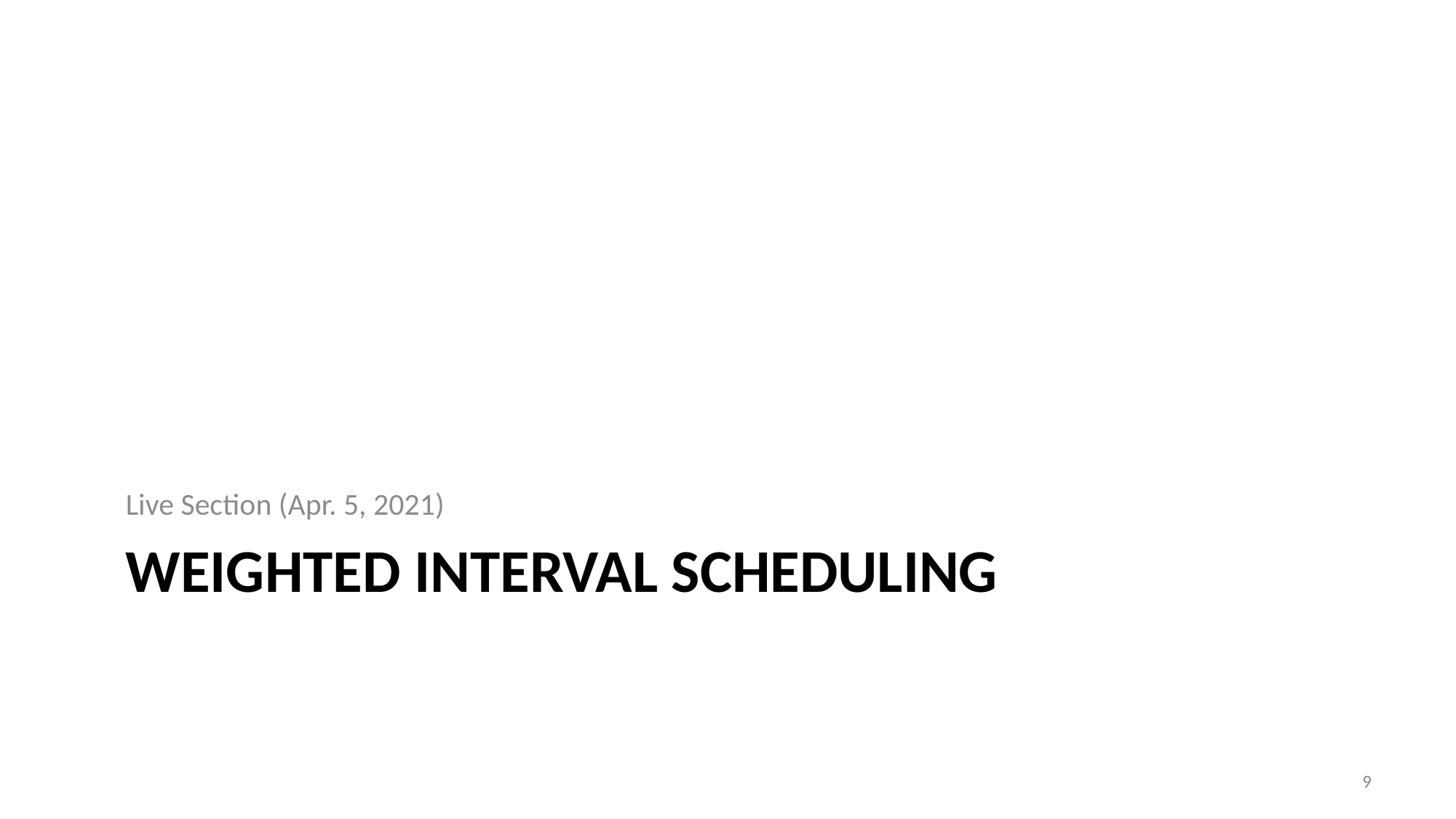

Live Section (Apr. 5, 2021)
# Weighted Interval Scheduling
9